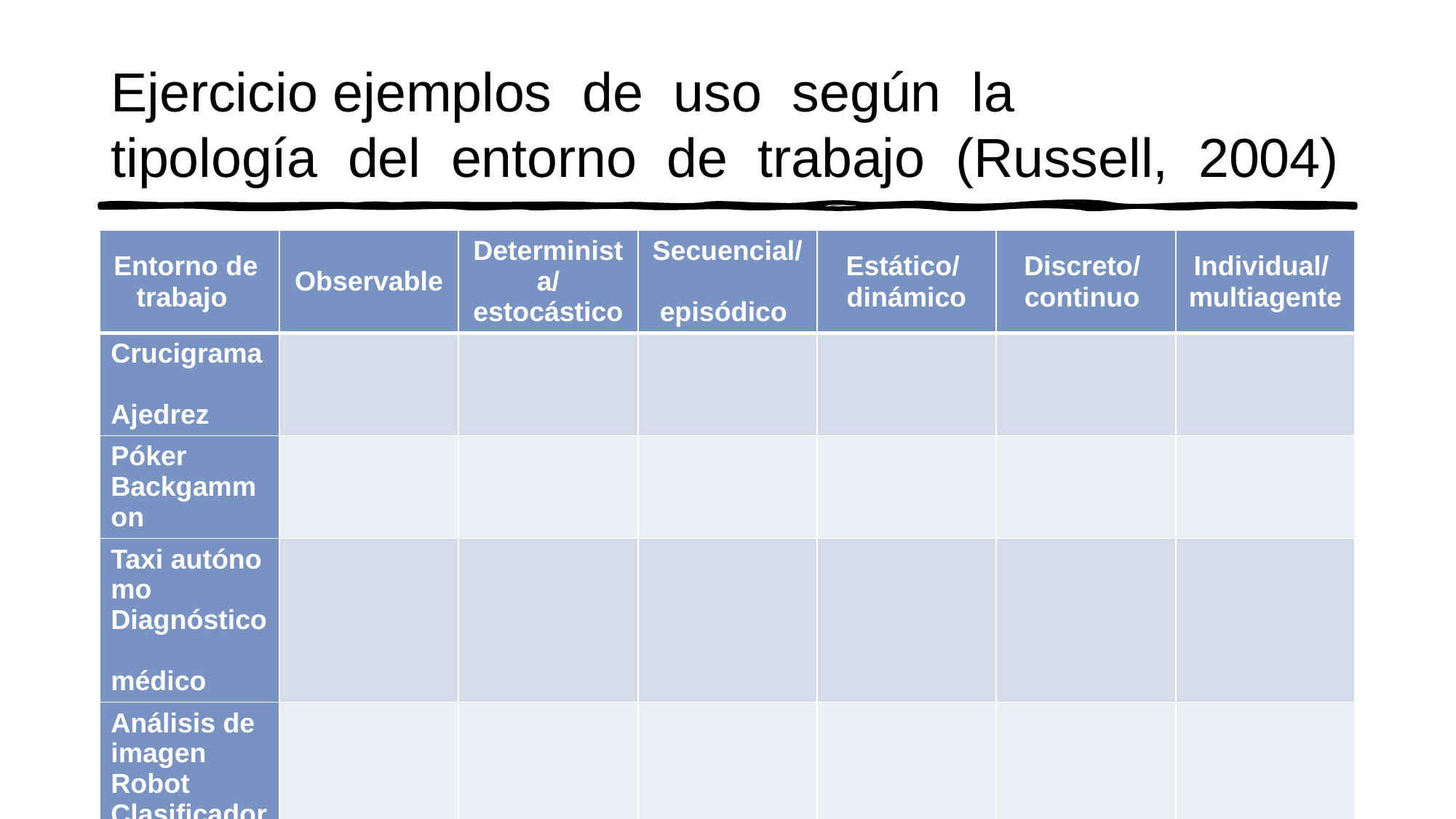

# Ejercicio ejemplos  de  uso  según  la  tipología  del  entorno  de  trabajo  (Russell,  2004)
| Entorno de  trabajo | Observable | Determinista/ estocástico | Secuencial/  episódico | Estático/  dinámico | Discreto/  continuo | Individual/  multiagente |
| --- | --- | --- | --- | --- | --- | --- |
| Crucigrama  Ajedrez |  |  |  |  |  |  |
| Póker  Backgammon |  |  |  |  |  |  |
| Taxi autónomo  Diagnóstico  médico |  |  |  |  |  |  |
| Análisis de  imagen  Robot  Clasificador |  |  |  |  |  |  |
| Tutor  interactivo de  inglés |  |  |  |  |  |  |